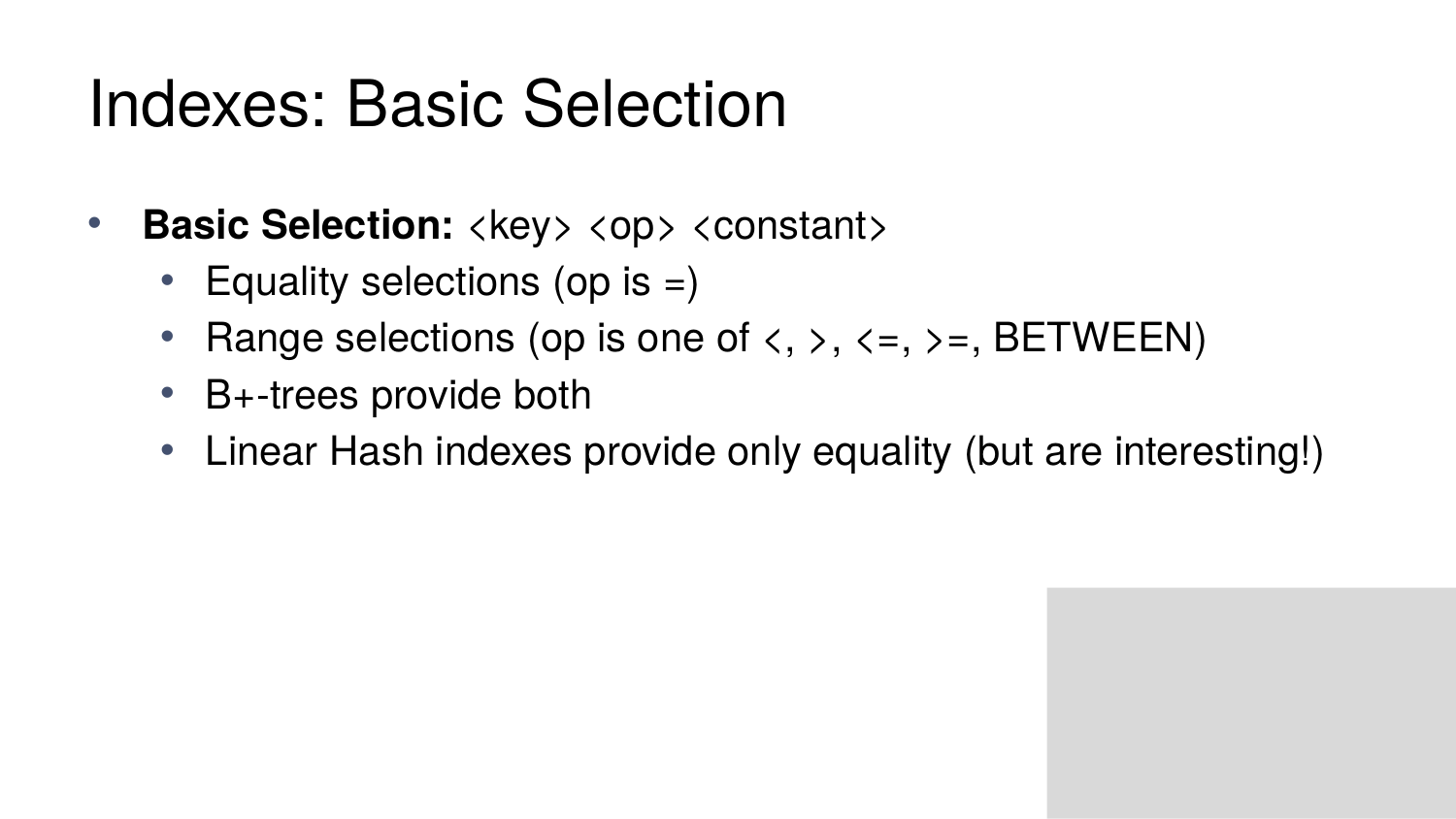

# Indexes: Basic Selection
Basic Selection: <key> <op> <constant>
Equality selections (op is =)
Range selections (op is one of <, >, <=, >=, BETWEEN)
B+-trees provide both
Linear Hash indexes provide only equality (but are interesting!)